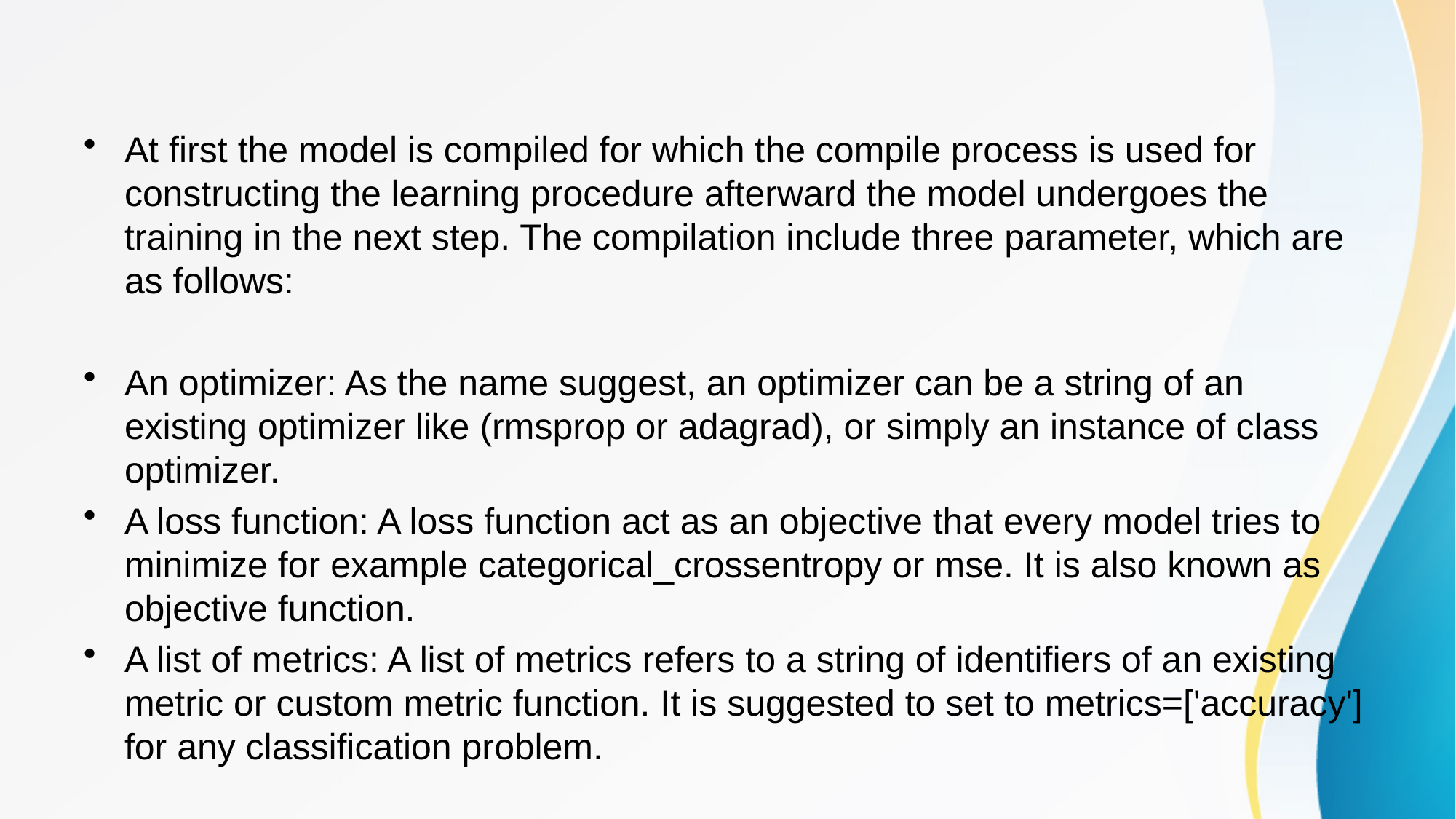

#
At first the model is compiled for which the compile process is used for constructing the learning procedure afterward the model undergoes the training in the next step. The compilation include three parameter, which are as follows:

An optimizer: As the name suggest, an optimizer can be a string of an existing optimizer like (rmsprop or adagrad), or simply an instance of class optimizer.
A loss function: A loss function act as an objective that every model tries to minimize for example categorical_crossentropy or mse. It is also known as objective function.
A list of metrics: A list of metrics refers to a string of identifiers of an existing metric or custom metric function. It is suggested to set to metrics=['accuracy'] for any classification problem.